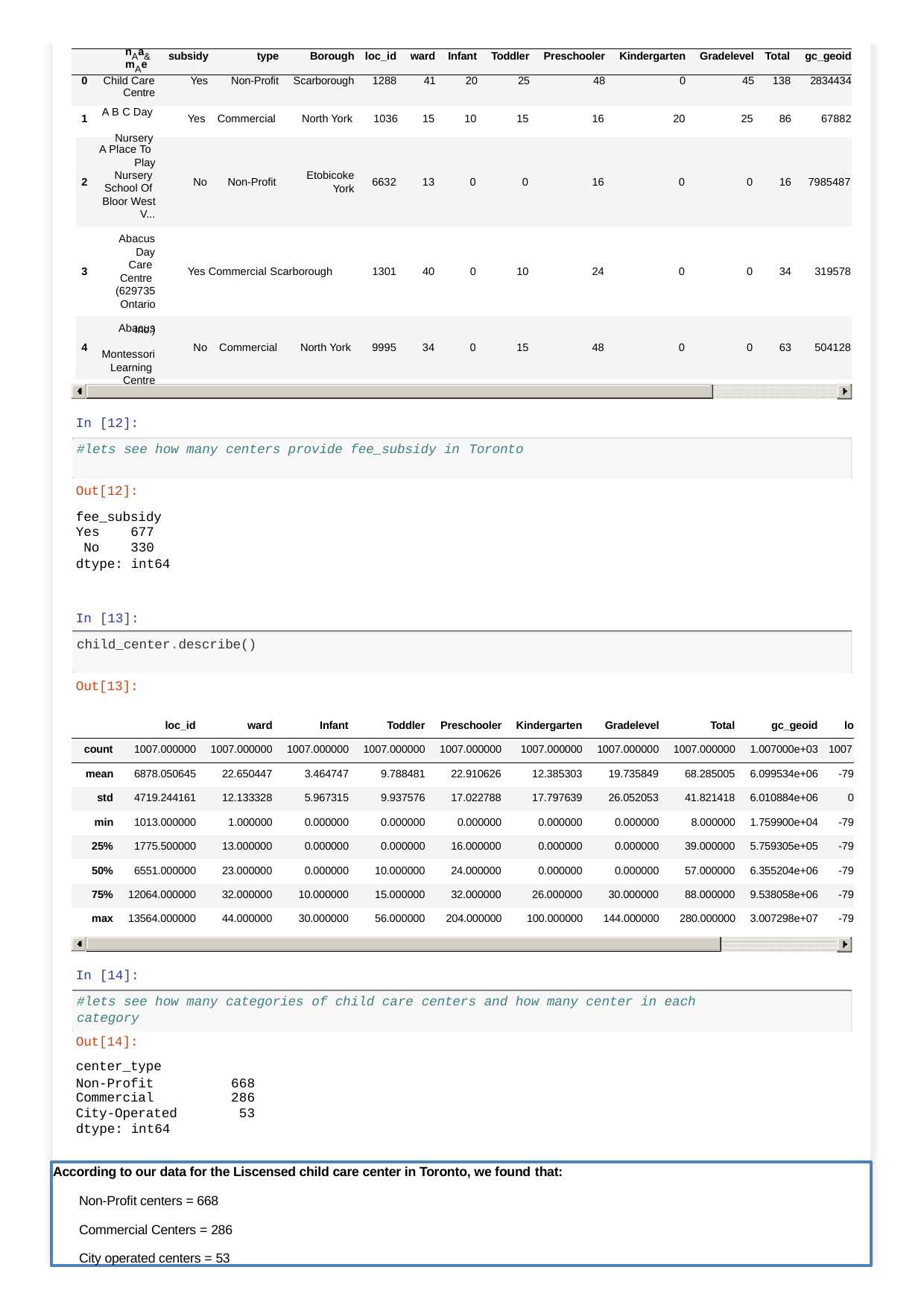

| nAa&mAe |  | subsidy | type | Borough | loc\_id | ward | Infant | Toddler | Preschooler | Kindergarten | Gradelevel | Total | gc\_geoid |
| --- | --- | --- | --- | --- | --- | --- | --- | --- | --- | --- | --- | --- | --- |
| 0 | Child Care Centre | Yes | Non-Profit | Scarborough | 1288 | 41 | 20 | 25 | 48 | 0 | 45 | 138 | 2834434 |
A B C Day  Nursery
1
Yes    Commercial	North York	1036
15
10
15
16
20
25
86
67882

A Place To
Play  Nursery  School Of  Bloor West
V...
Etobicoke
York
2
No	Non-Profit
6632	13
0
0
16
0
0	16	7985487
Abacus  Day Care  Centre  (629735
Ontario  Inc.)
3
Yes Commercial Scarborough
1301
40
0
10
24
0
0
34
319578

Abacus  Montessori  Learning  Centre
4
No    Commercial	North York	9995	34
0
15
48
0
0	63	504128

In [12]:
#lets see how many centers provide fee_subsidy in Toronto

Out[12]:
fee_subsidy

Yes  No
677
330
dtype: int64

In [13]:
child_center.describe()

Out[13]:

|  | loc\_id | ward | Infant | Toddler | Preschooler | Kindergarten | Gradelevel | Total | gc\_geoid | lo |
| --- | --- | --- | --- | --- | --- | --- | --- | --- | --- | --- |
| count | 1007.000000 | 1007.000000 | 1007.000000 | 1007.000000 | 1007.000000 | 1007.000000 | 1007.000000 | 1007.000000 | 1.007000e+03 | 1007 |
| mean | 6878.050645 | 22.650447 | 3.464747 | 9.788481 | 22.910626 | 12.385303 | 19.735849 | 68.285005 | 6.099534e+06 | -79 |
| std | 4719.244161 | 12.133328 | 5.967315 | 9.937576 | 17.022788 | 17.797639 | 26.052053 | 41.821418 | 6.010884e+06 | 0 |
| min | 1013.000000 | 1.000000 | 0.000000 | 0.000000 | 0.000000 | 0.000000 | 0.000000 | 8.000000 | 1.759900e+04 | -79 |
| 25% | 1775.500000 | 13.000000 | 0.000000 | 0.000000 | 16.000000 | 0.000000 | 0.000000 | 39.000000 | 5.759305e+05 | -79 |
| 50% | 6551.000000 | 23.000000 | 0.000000 | 10.000000 | 24.000000 | 0.000000 | 0.000000 | 57.000000 | 6.355204e+06 | -79 |
| 75% | 12064.000000 | 32.000000 | 10.000000 | 15.000000 | 32.000000 | 26.000000 | 30.000000 | 88.000000 | 9.538058e+06 | -79 |
| max | 13564.000000 | 44.000000 | 30.000000 | 56.000000 | 204.000000 | 100.000000 | 144.000000 | 280.000000 | 3.007298e+07 | -79 |

In [14]:
#lets see how many categories of child care centers and how many center in each category

| Out[14]: center\_type |  |
| --- | --- |
| Non-Profit | 668 |
| Commercial | 286 |
| City-Operated | 53 |
| dtype: int64 |  |
According to our data for the Liscensed child care center in Toronto, we found that:
Non-Profit centers = 668
Commercial Centers = 286
City operated centers = 53